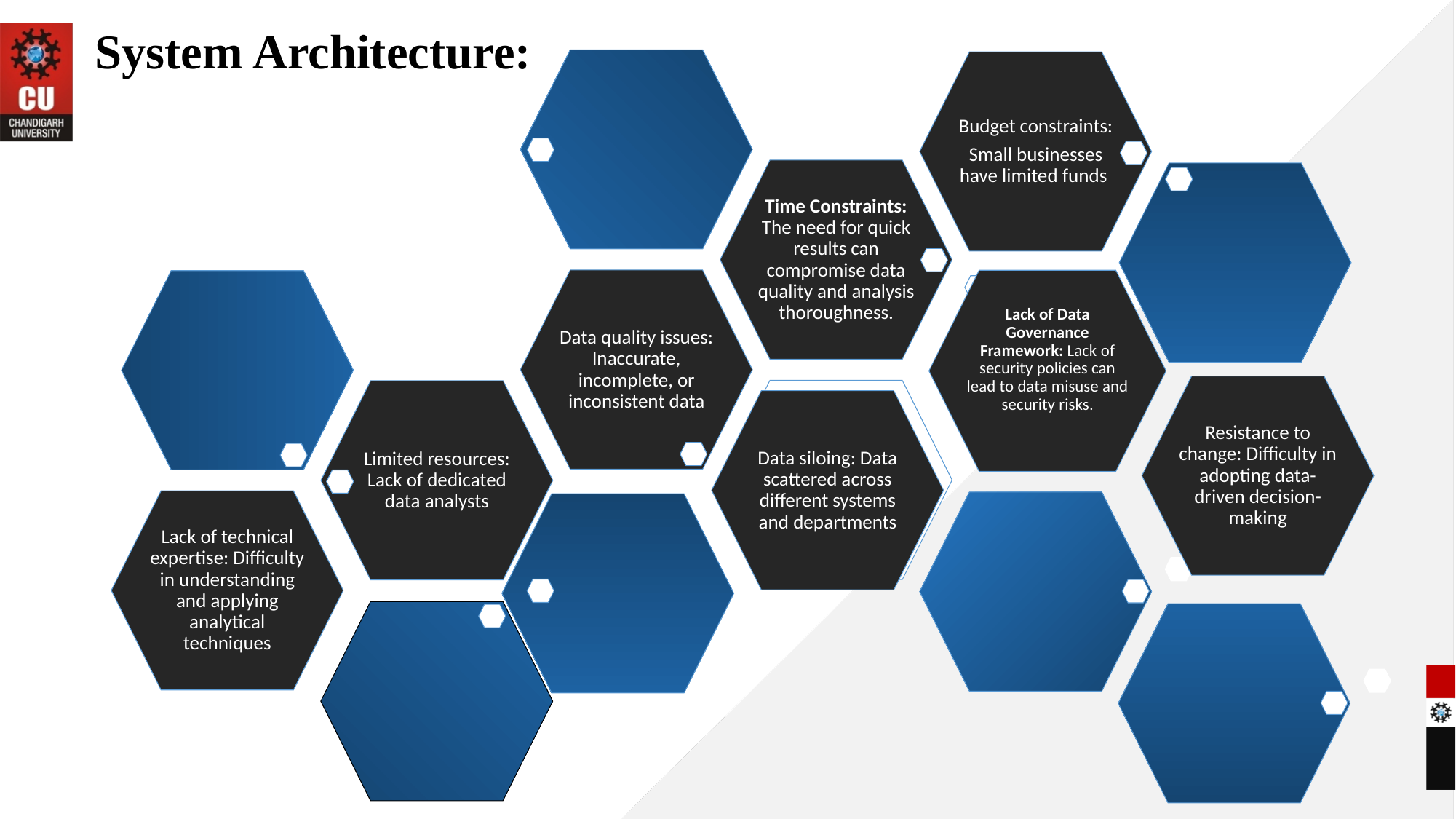

System Architecture:
Limited resources: Lack of dedicated data analysts
Data quality issues: Inaccurate, incomplete, or inconsistent data
Data siloing: Data scattered across different systems and departments
Time Constraints: The need for quick results can compromise data quality and analysis thoroughness.
Budget constraints:
Small businesses have limited funds
Lack of Data Governance Framework: Lack of security policies can lead to data misuse and security risks.

Lack of technical expertise: Difficulty in understanding and applying analytical techniques
Resistance to change: Difficulty in adopting data-driven decision-making